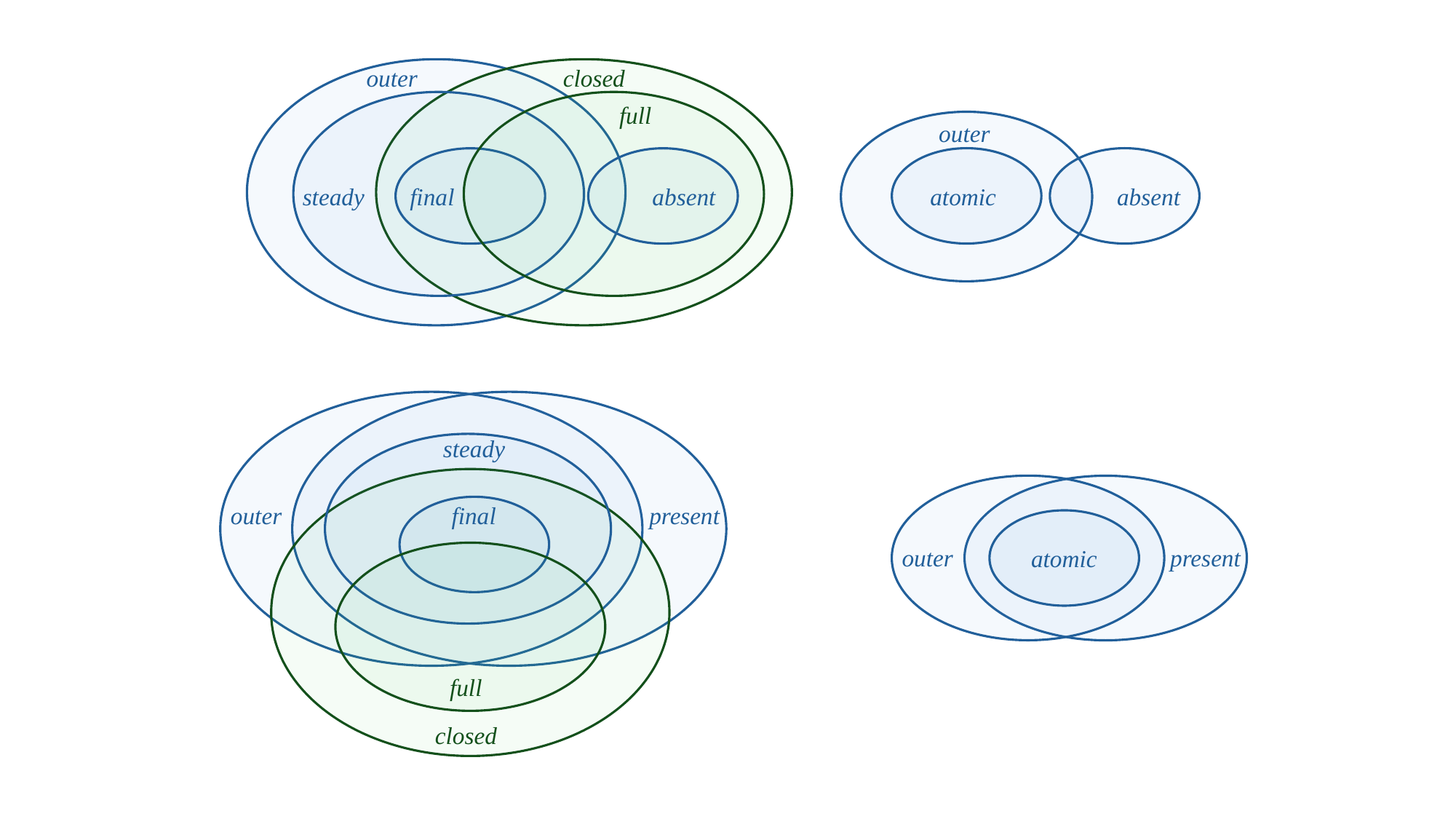

outer
closed

full

outer

atomic
absent
steady
final
absent

steady

outer
final
present

present

outer
atomic
full
closed